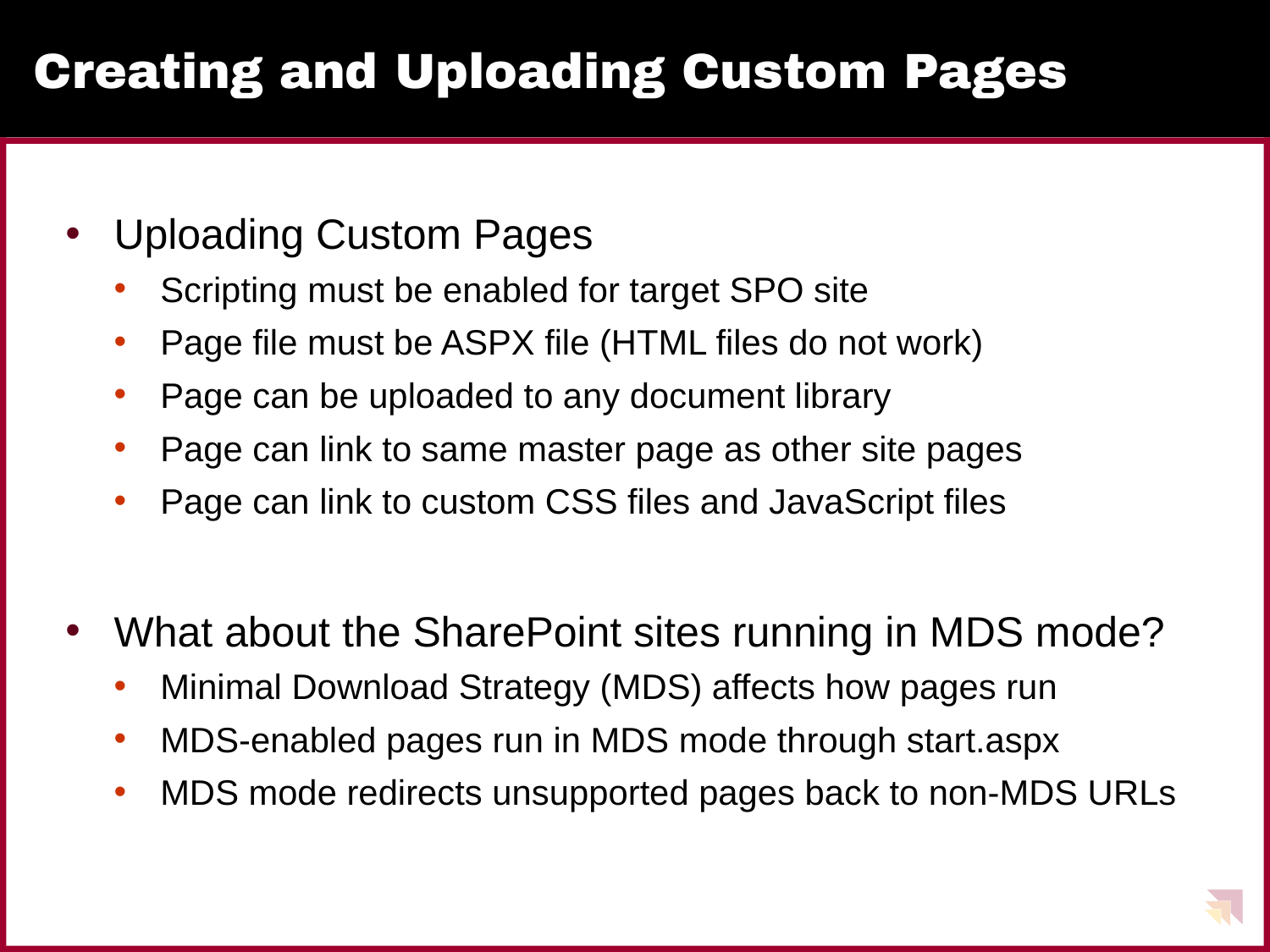

# Creating and Uploading Custom Pages
Uploading Custom Pages
Scripting must be enabled for target SPO site
Page file must be ASPX file (HTML files do not work)
Page can be uploaded to any document library
Page can link to same master page as other site pages
Page can link to custom CSS files and JavaScript files

What about the SharePoint sites running in MDS mode?
Minimal Download Strategy (MDS) affects how pages run
MDS-enabled pages run in MDS mode through start.aspx
MDS mode redirects unsupported pages back to non-MDS URLs